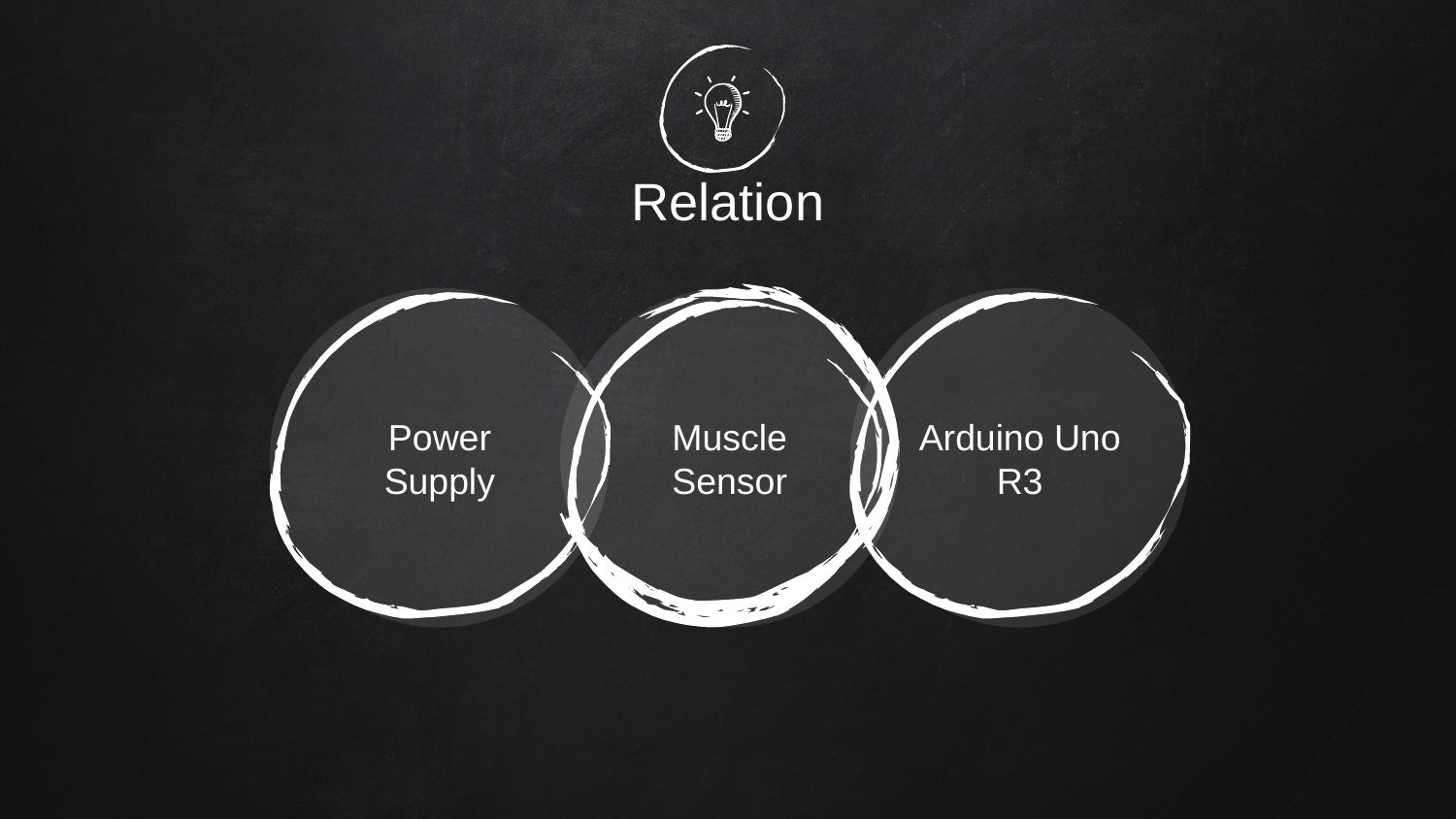

# Relation

Power Supply
Muscle Sensor
Arduino Uno R3